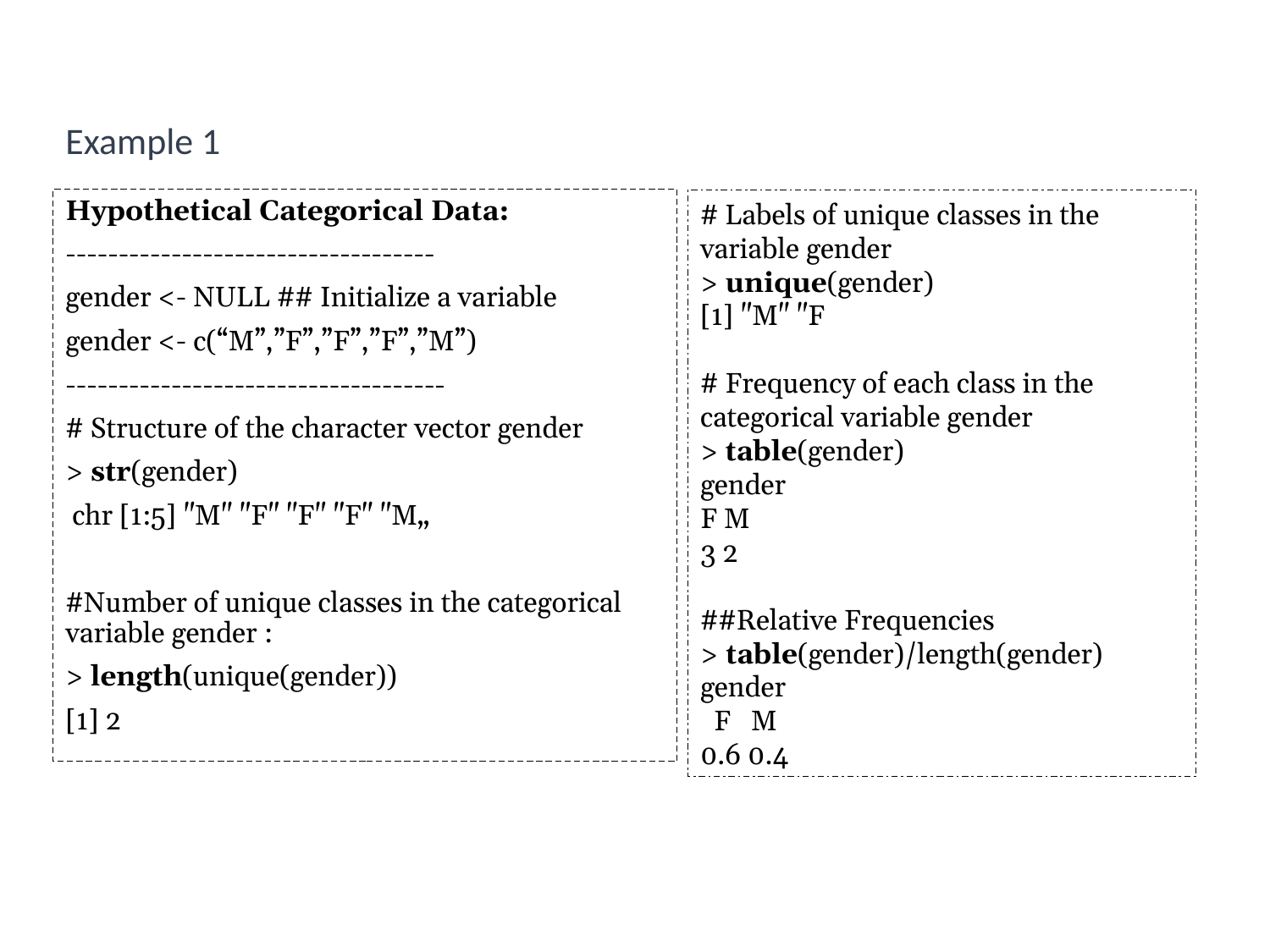

# Example 1
Hypothetical Categorical Data:
-----------------------------------
gender <- NULL ## Initialize a variable
gender <- c(“M”,”F”,”F”,”F”,”M”)
------------------------------------
# Structure of the character vector gender
> str(gender)
 chr [1:5] "M" "F" "F" "F" "M„

#Number of unique classes in the categorical variable gender :
> length(unique(gender))
[1] 2

# Labels of unique classes in the variable gender
> unique(gender)
[1] "M" "F

# Frequency of each class in the categorical variable gender
> table(gender)
gender
F M
3 2

##Relative Frequencies
> table(gender)/length(gender)
gender
  F   M
0.6 0.4